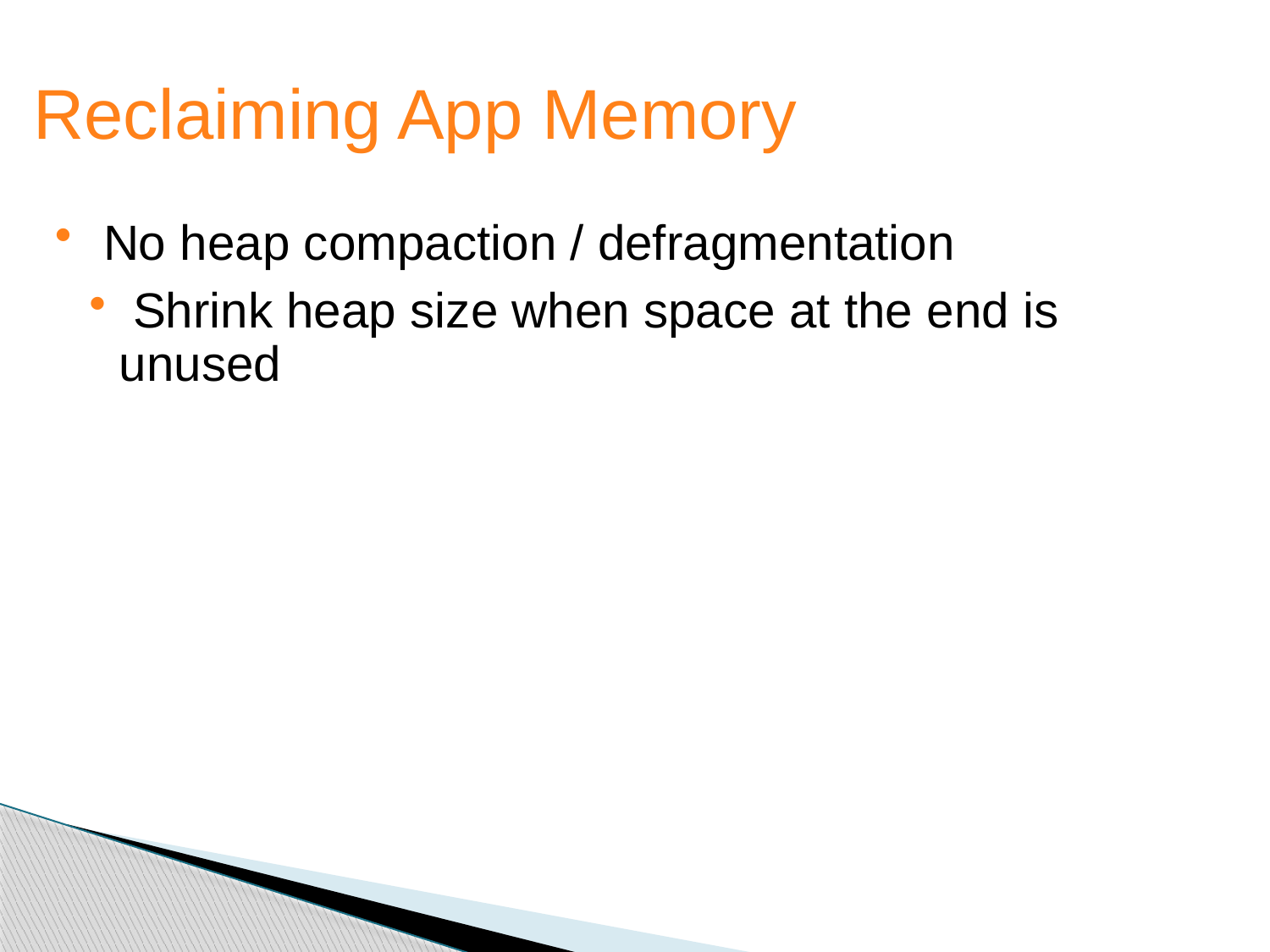

Reclaiming App Memory
No heap compaction / defragmentation
 Shrink heap size when space at the end is unused